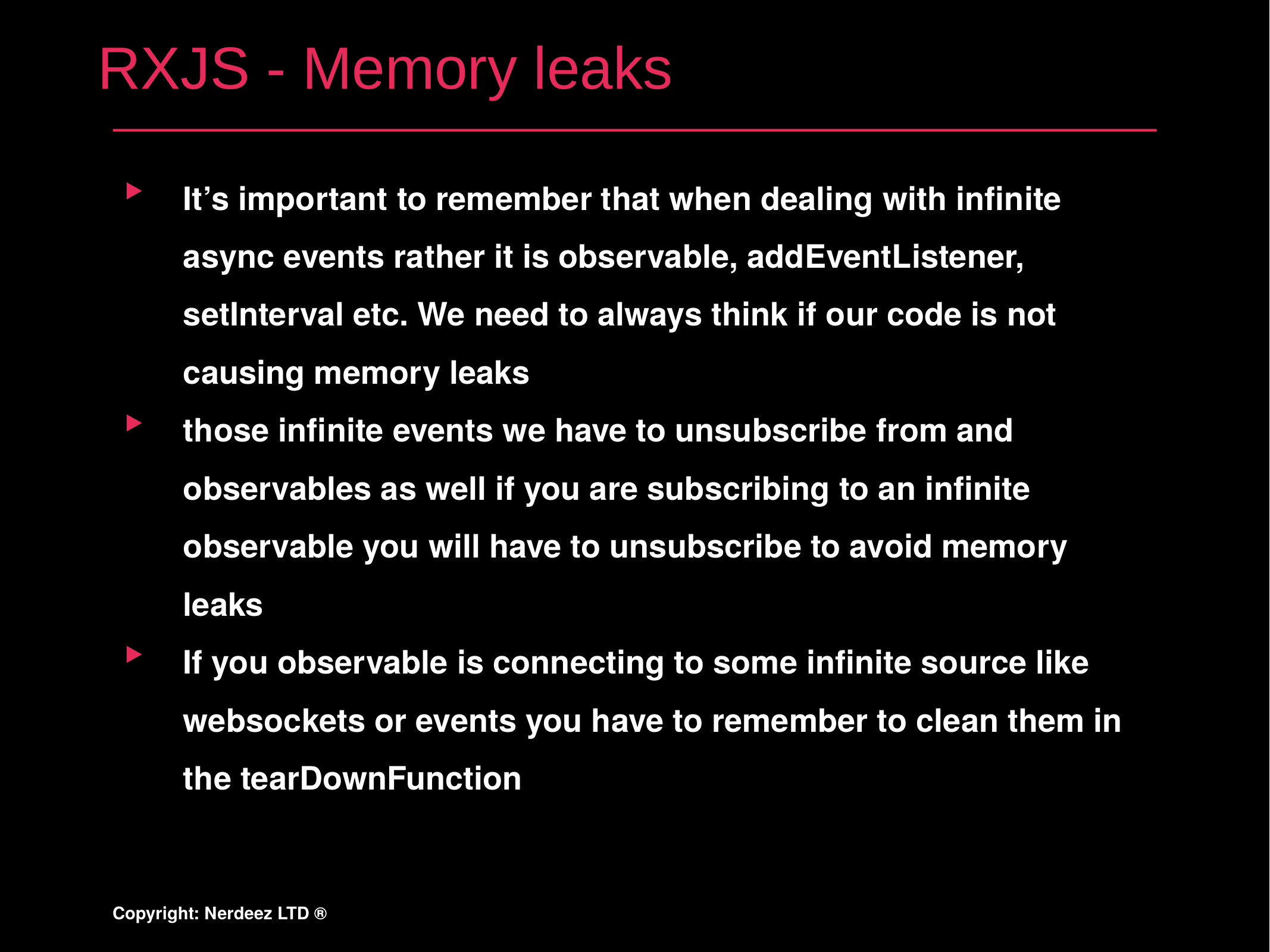

# RXJS - Memory leaks

It’s important to remember that when dealing with infinite async events rather it is observable, addEventListener, setInterval etc. We need to always think if our code is not causing memory leaks
those infinite events we have to unsubscribe from and observables as well if you are subscribing to an infinite observable you will have to unsubscribe to avoid memory leaks
If you observable is connecting to some infinite source like websockets or events you have to remember to clean them in the tearDownFunction

Copyright: Nerdeez LTD ®